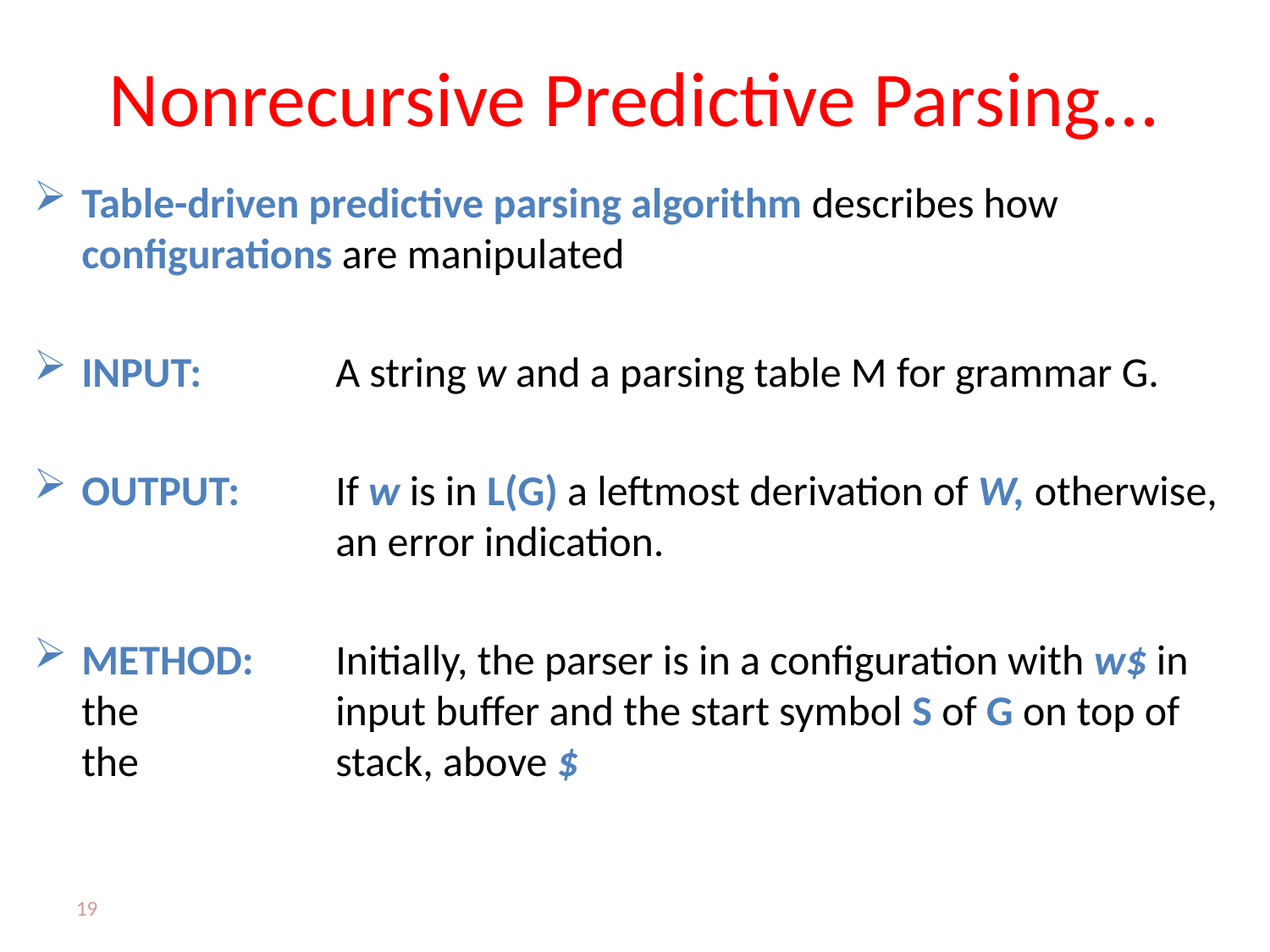

# Nonrecursive Predictive Parsing...
Table-driven predictive parsing algorithm describes how configurations are manipulated

INPUT: 	A string w and a parsing table M for grammar G.

OUTPUT:	If w is in L(G) a leftmost derivation of W, otherwise,  		an error indication.

METHOD:	Initially, the parser is in a configuration with w$ in the 		input buffer and the start symbol S of G on top of the 		stack, above $

19